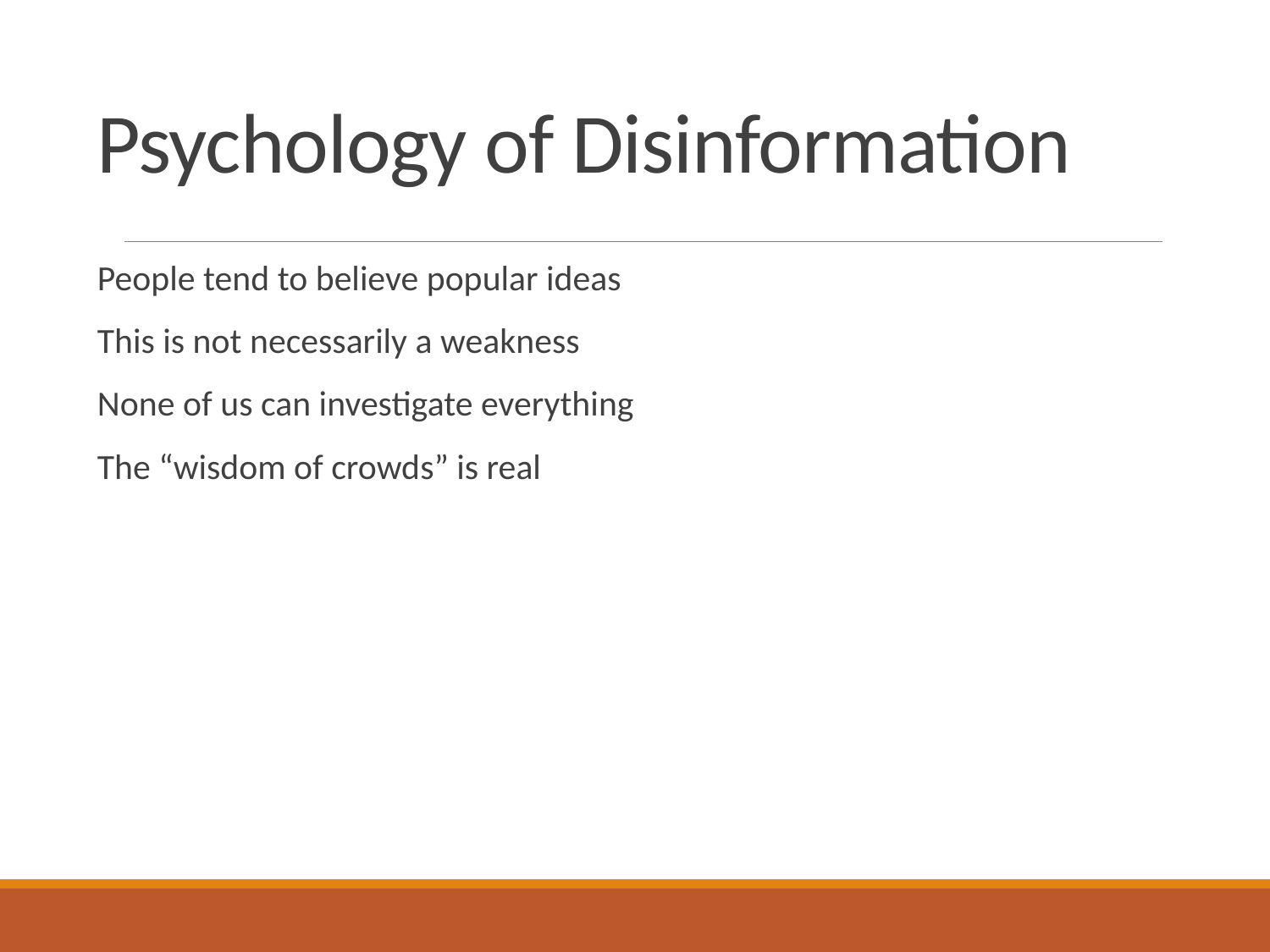

# Psychology of Disinformation
People tend to believe popular ideas
This is not necessarily a weakness
None of us can investigate everything
The “wisdom of crowds” is real